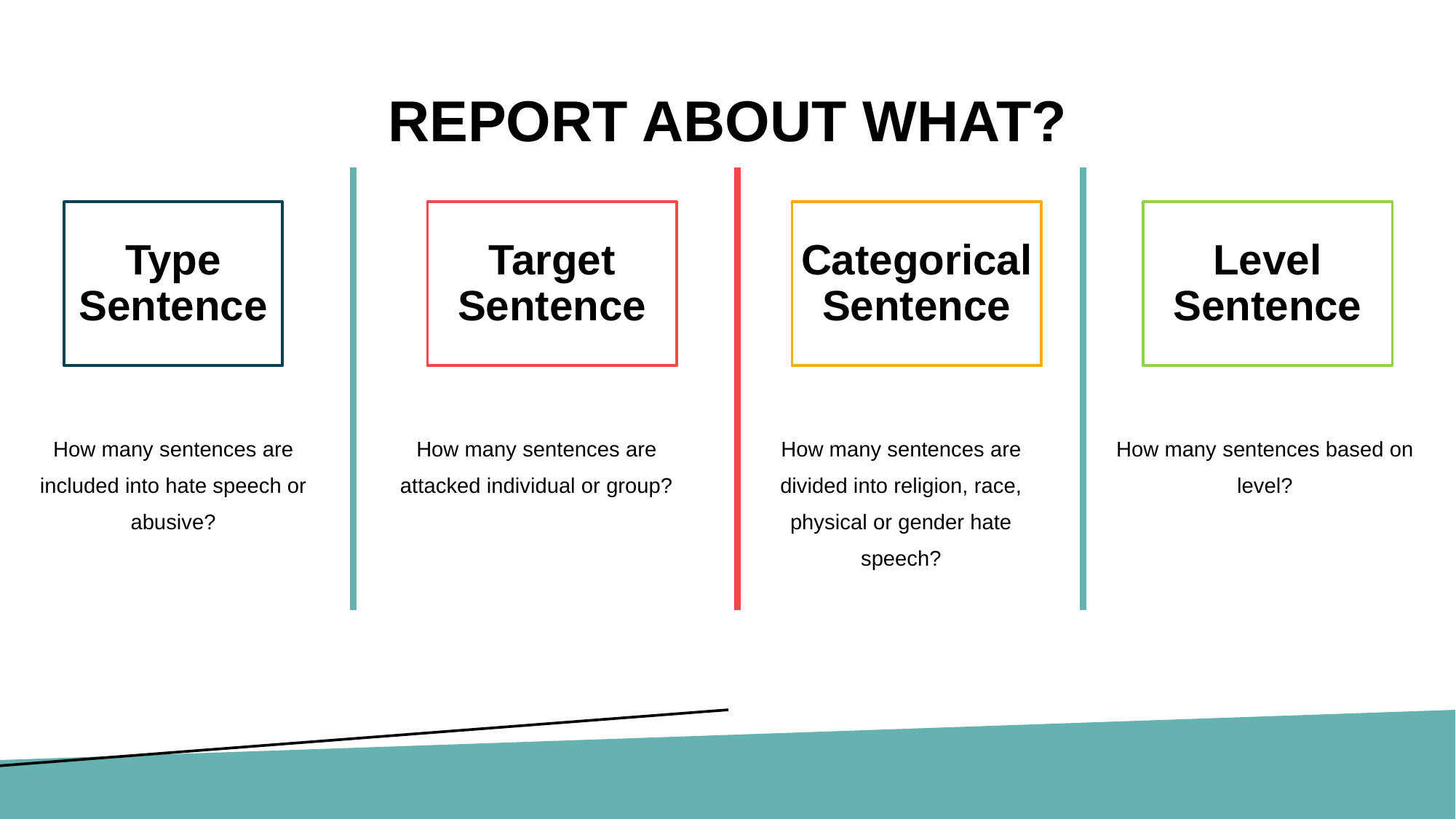

# REPORT ABOUT WHAT?
Type Sentence
Target Sentence
Categorical Sentence
Level Sentence
How many sentences are attacked individual or group?
How many sentences are divided into religion, race, physical or gender hate speech?
How many sentences based on level?
How many sentences are included into hate speech or abusive?